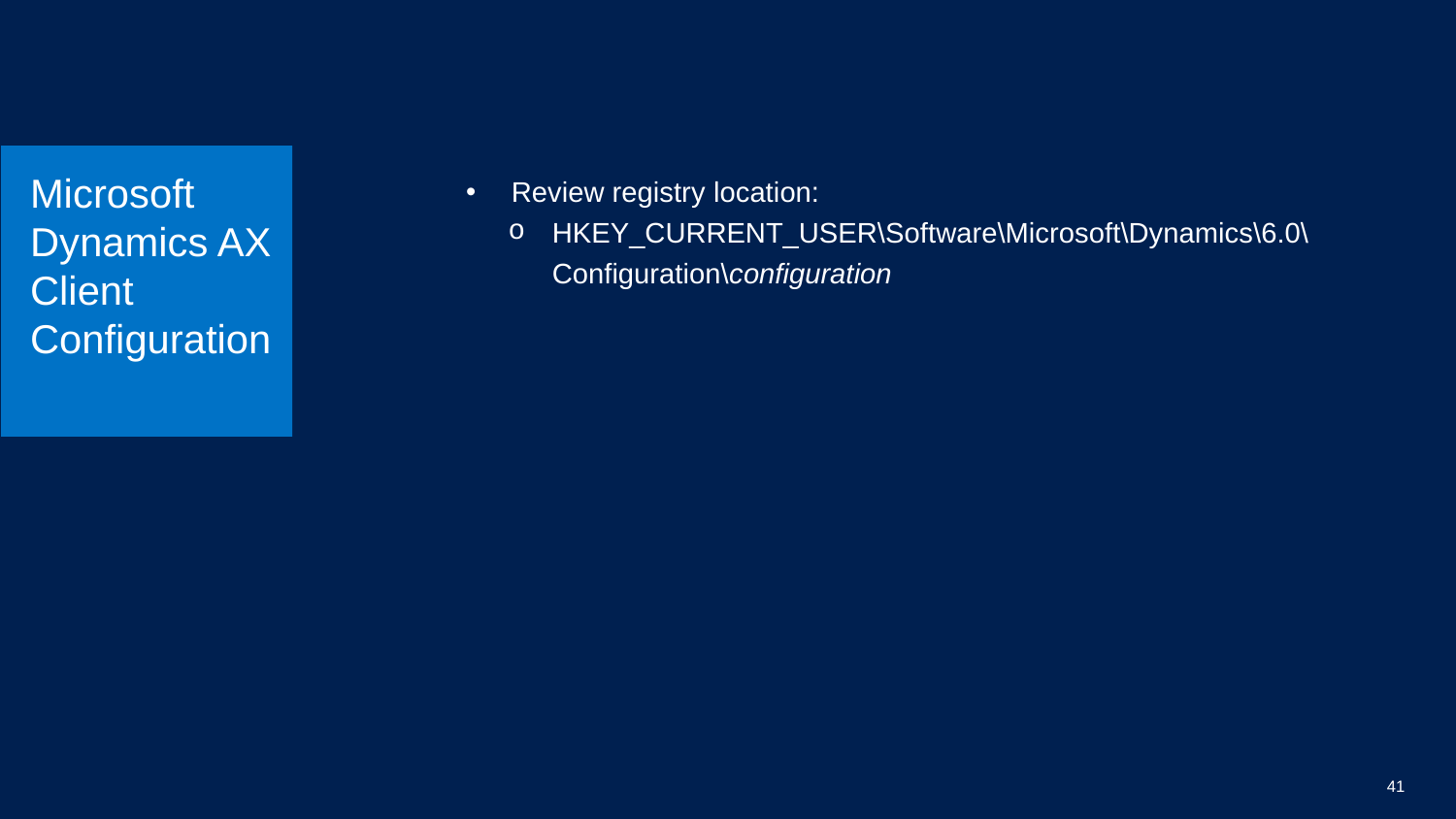

# Microsoft Dynamics AX Client Configuration
Review registry location:
HKEY_CURRENT_USER\Software\Microsoft\Dynamics\6.0\Configuration\configuration

41